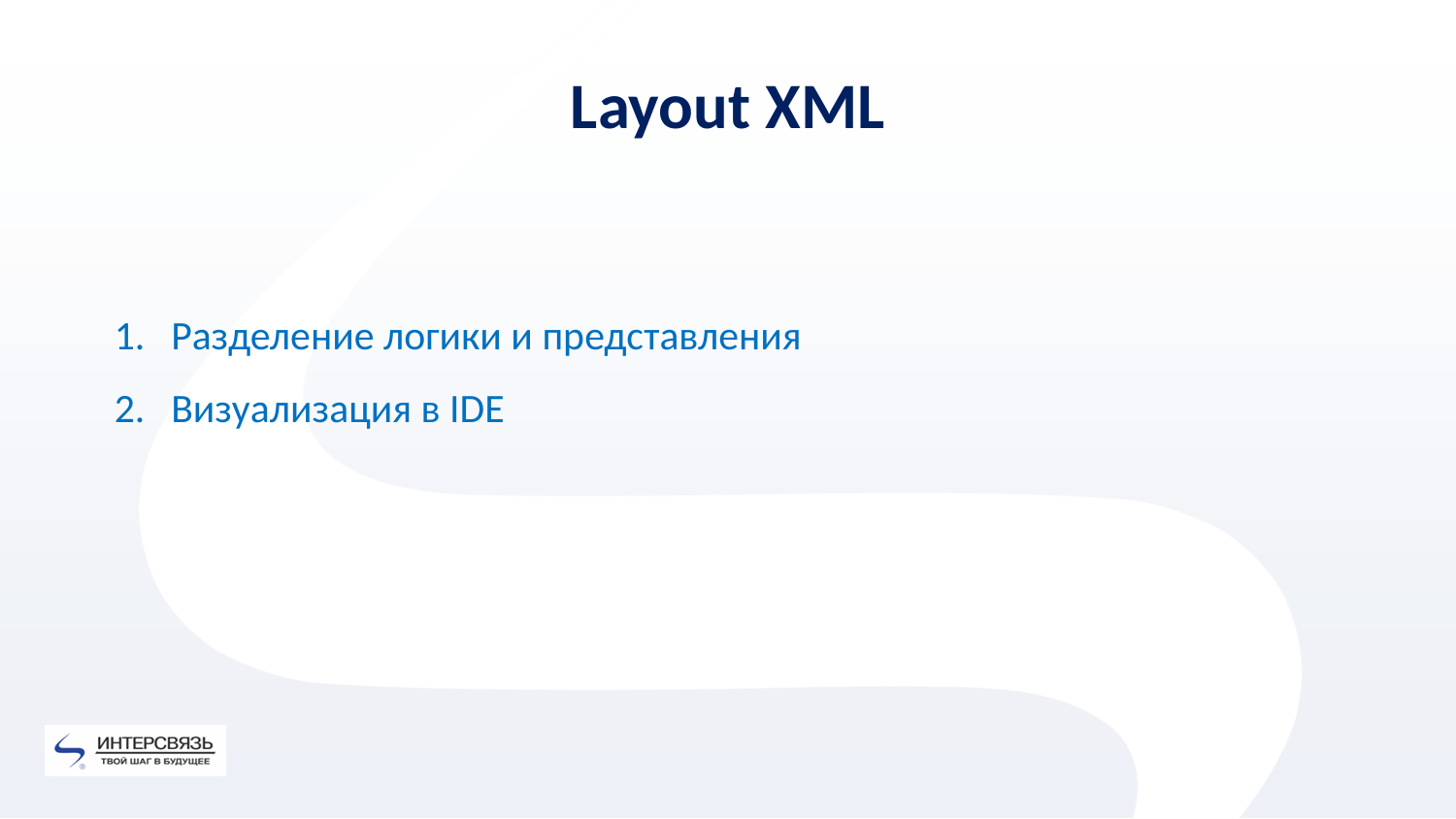

Layout XML
Разделение логики и представления
Визуализация в IDE